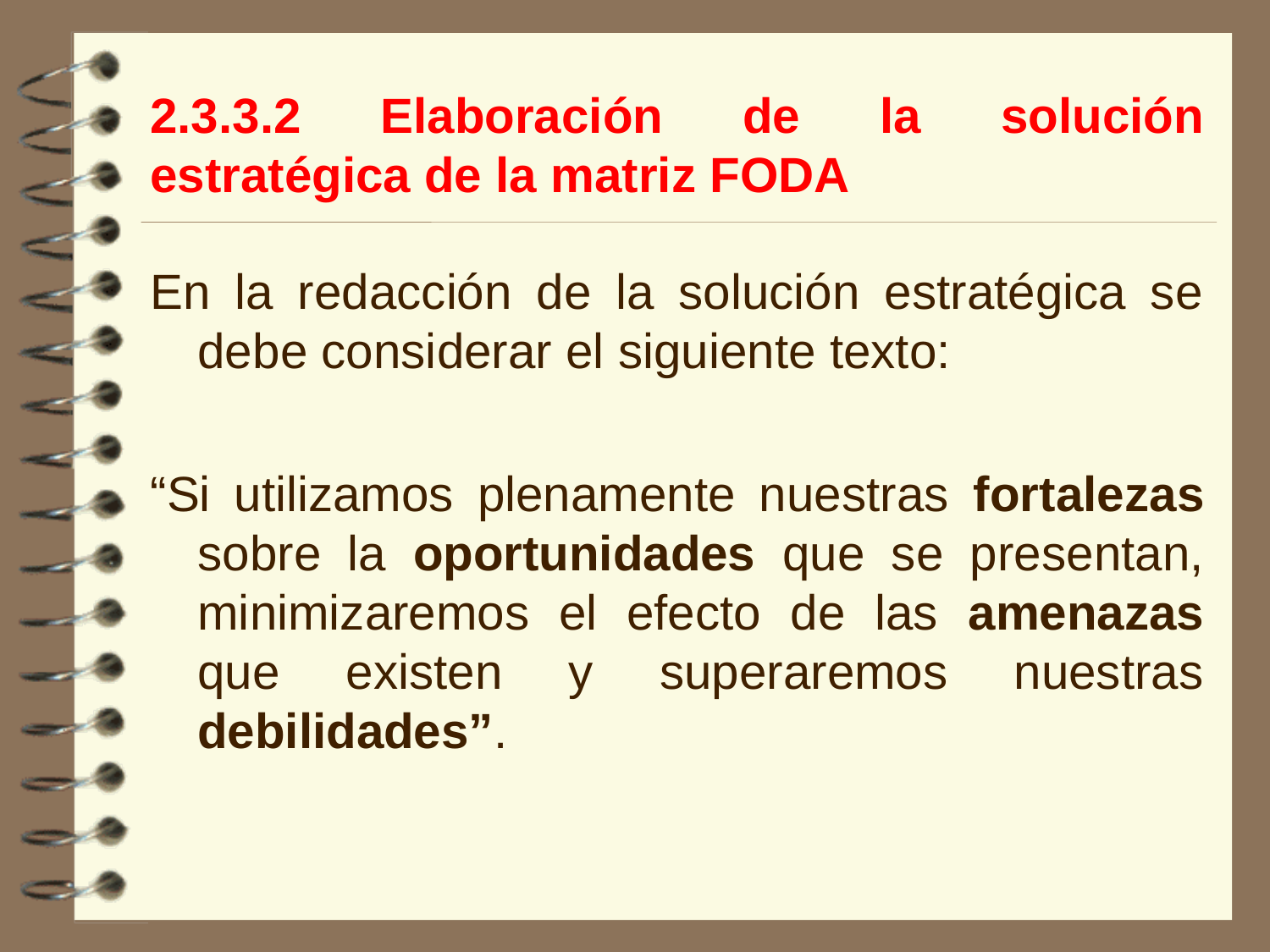

2.3.3.2 Elaboración de la solución estratégica de la matriz FODA
En la redacción de la solución estratégica se debe considerar el siguiente texto:

“Si utilizamos plenamente nuestras fortalezas sobre la oportunidades que se presentan, minimizaremos el efecto de las amenazas que existen y superaremos nuestras debilidades”.